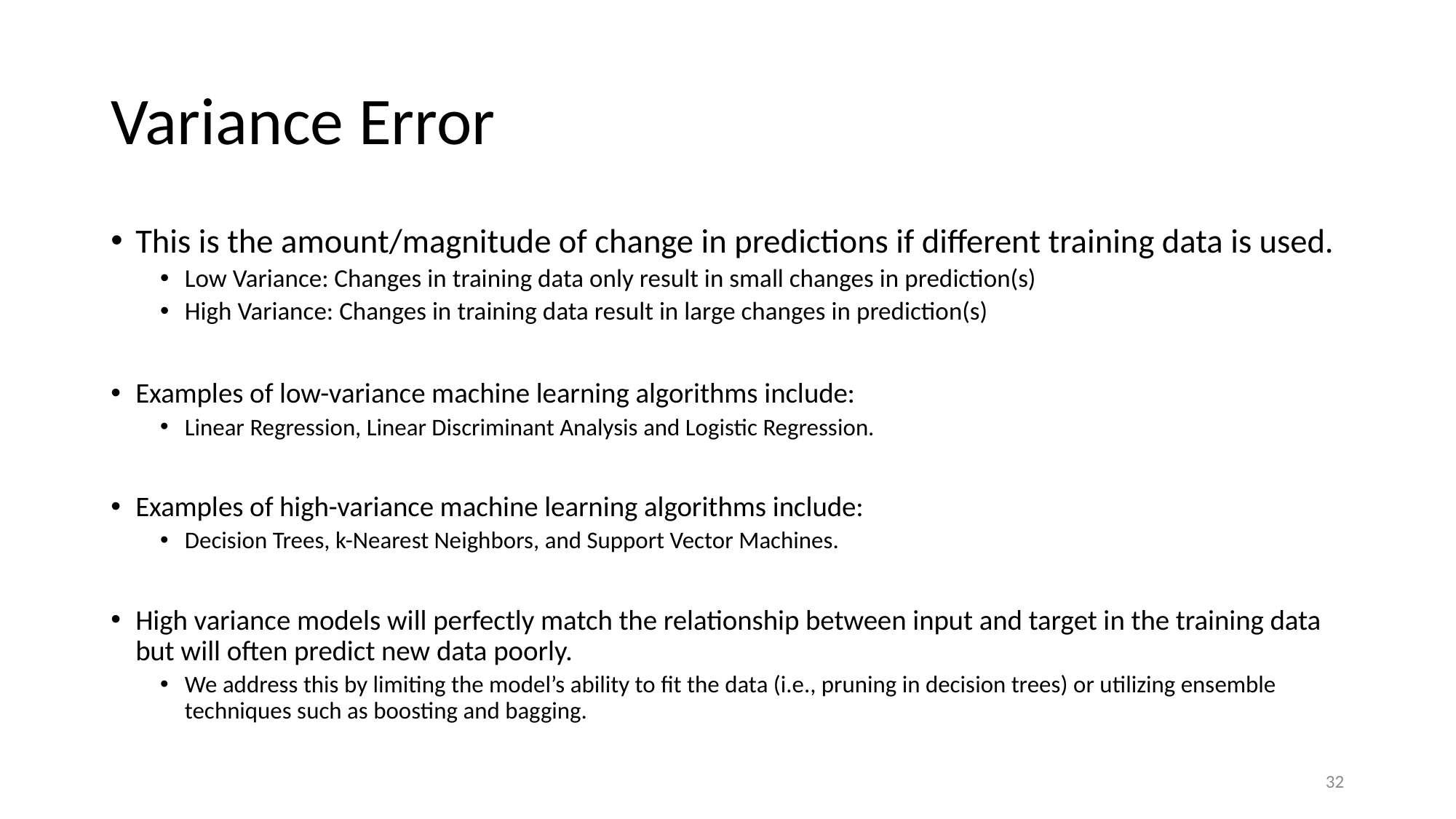

# Variance Error
This is the amount/magnitude of change in predictions if different training data is used.
Low Variance: Changes in training data only result in small changes in prediction(s)
High Variance: Changes in training data result in large changes in prediction(s)

Examples of low-variance machine learning algorithms include:
Linear Regression, Linear Discriminant Analysis and Logistic Regression.

Examples of high-variance machine learning algorithms include:
Decision Trees, k-Nearest Neighbors, and Support Vector Machines.

High variance models will perfectly match the relationship between input and target in the training data but will often predict new data poorly.
We address this by limiting the model’s ability to fit the data (i.e., pruning in decision trees) or utilizing ensemble techniques such as boosting and bagging.
32